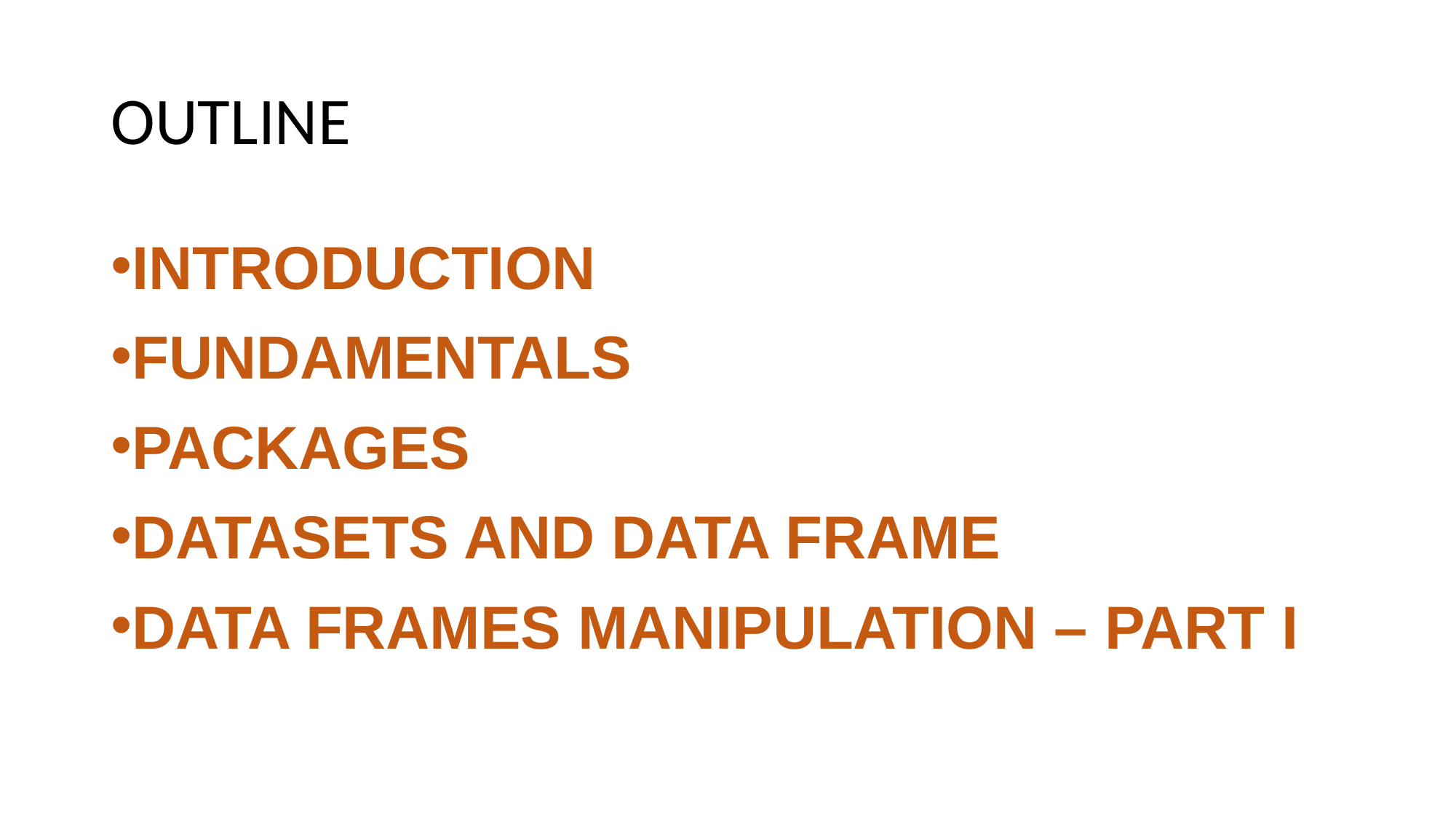

# OUTLINE
INTRODUCTION
FUNDAMENTALS
PACKAGES
DATASETS AND DATA FRAME
DATA FRAMES MANIPULATION – PART I